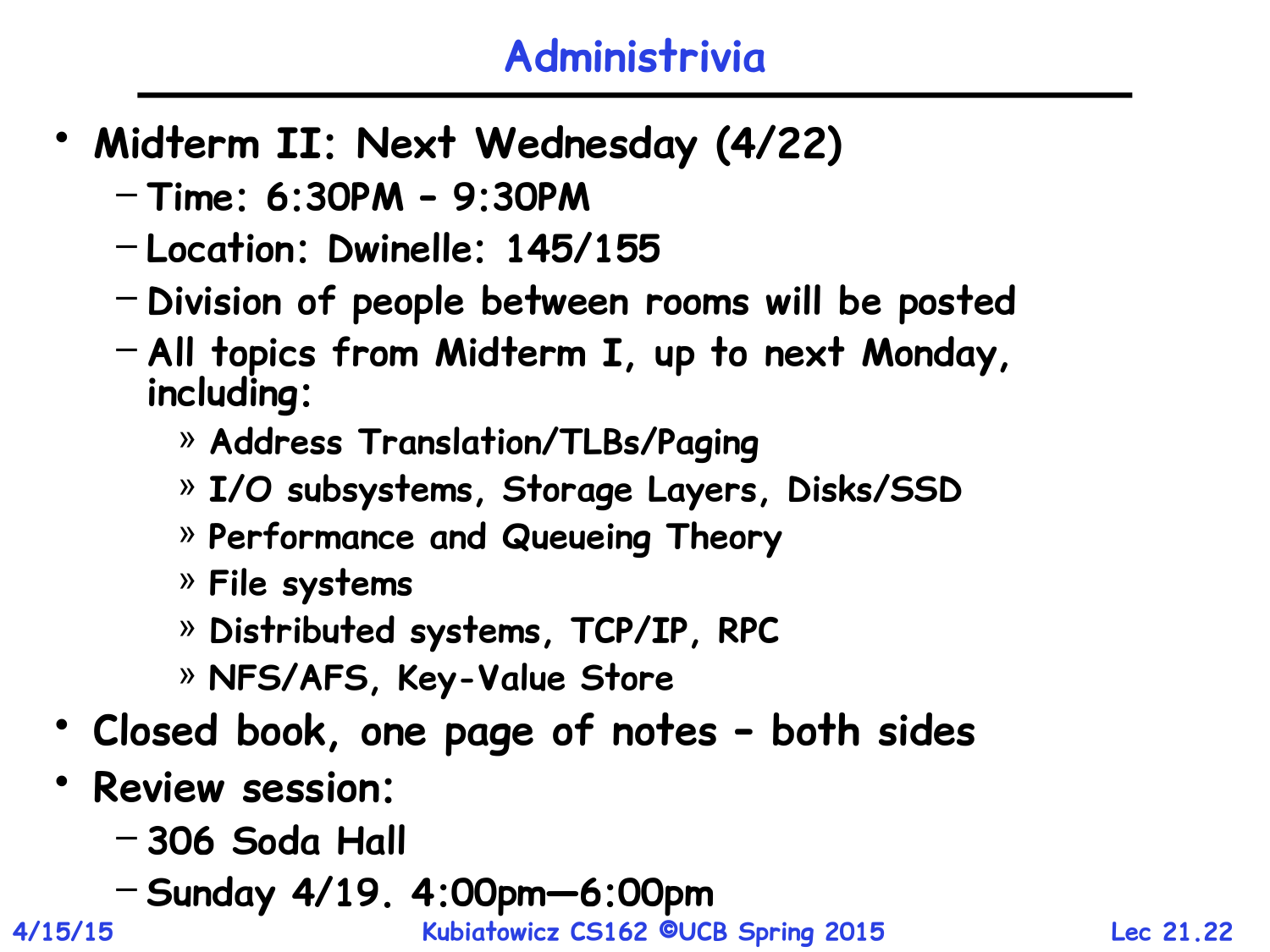

# Administrivia
Midterm II: Next Wednesday (4/22)
Time: 6:30PM – 9:30PM
Location: Dwinelle: 145/155
Division of people between rooms will be posted
All topics from Midterm I, up to next Monday, including:
Address Translation/TLBs/Paging
I/O subsystems, Storage Layers, Disks/SSD
Performance and Queueing Theory
File systems
Distributed systems, TCP/IP, RPC
NFS/AFS, Key-Value Store
Closed book, one page of notes – both sides
Review session:
306 Soda Hall
Sunday 4/19. 4:00pm—6:00pm